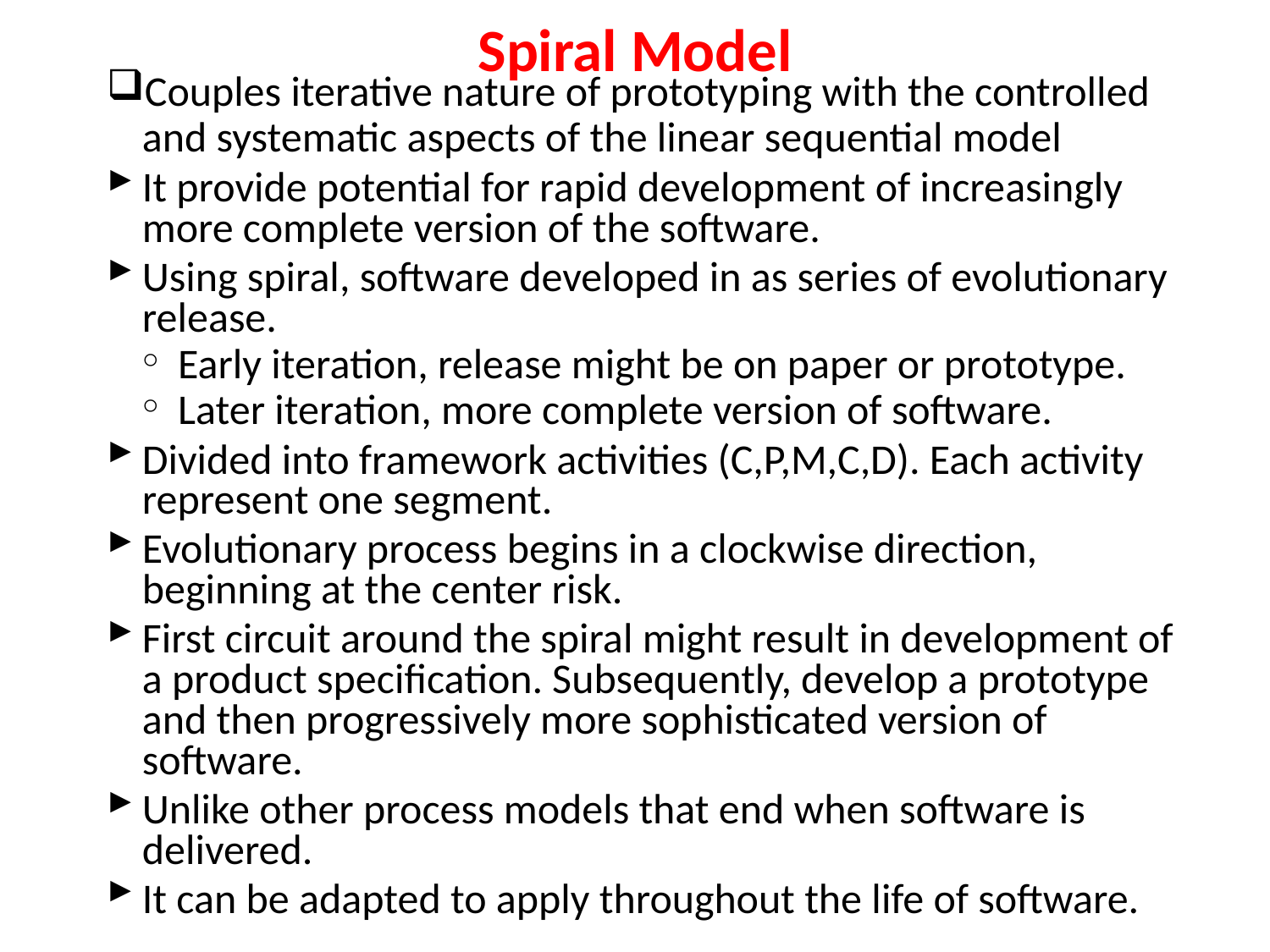

# Spiral Model
Couples iterative nature of prototyping with the controlled and systematic aspects of the linear sequential model
It provide potential for rapid development of increasingly more complete version of the software.
Using spiral, software developed in as series of evolutionary release.
Early iteration, release might be on paper or prototype.
Later iteration, more complete version of software.
Divided into framework activities (C,P,M,C,D). Each activity represent one segment.
Evolutionary process begins in a clockwise direction, beginning at the center risk.
First circuit around the spiral might result in development of a product specification. Subsequently, develop a prototype and then progressively more sophisticated version of software.
Unlike other process models that end when software is delivered.
It can be adapted to apply throughout the life of software.